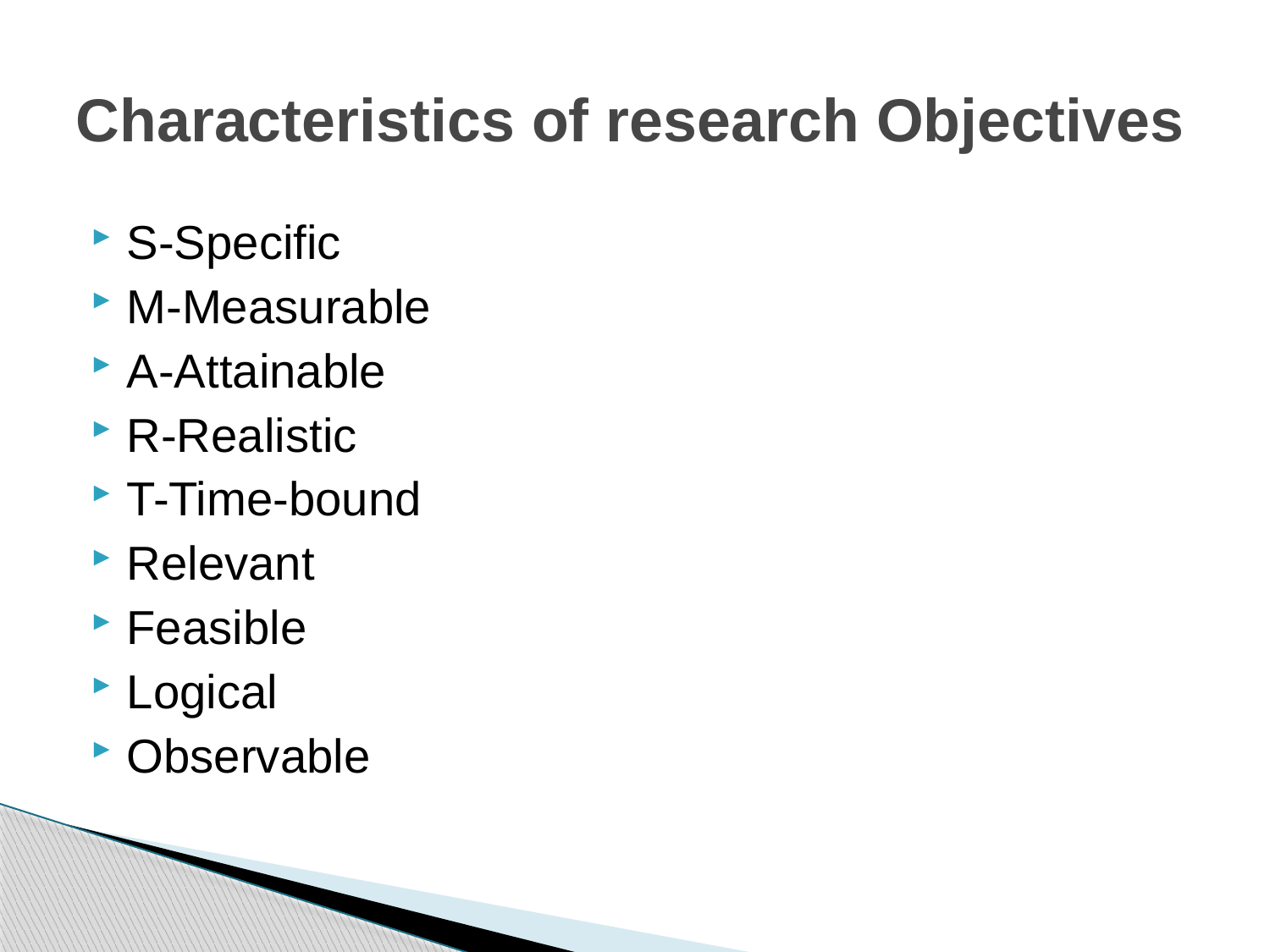

# Characteristics of research Objectives
S-Specific
M-Measurable
A-Attainable
R-Realistic
T-Time-bound
Relevant
Feasible
Logical
Observable